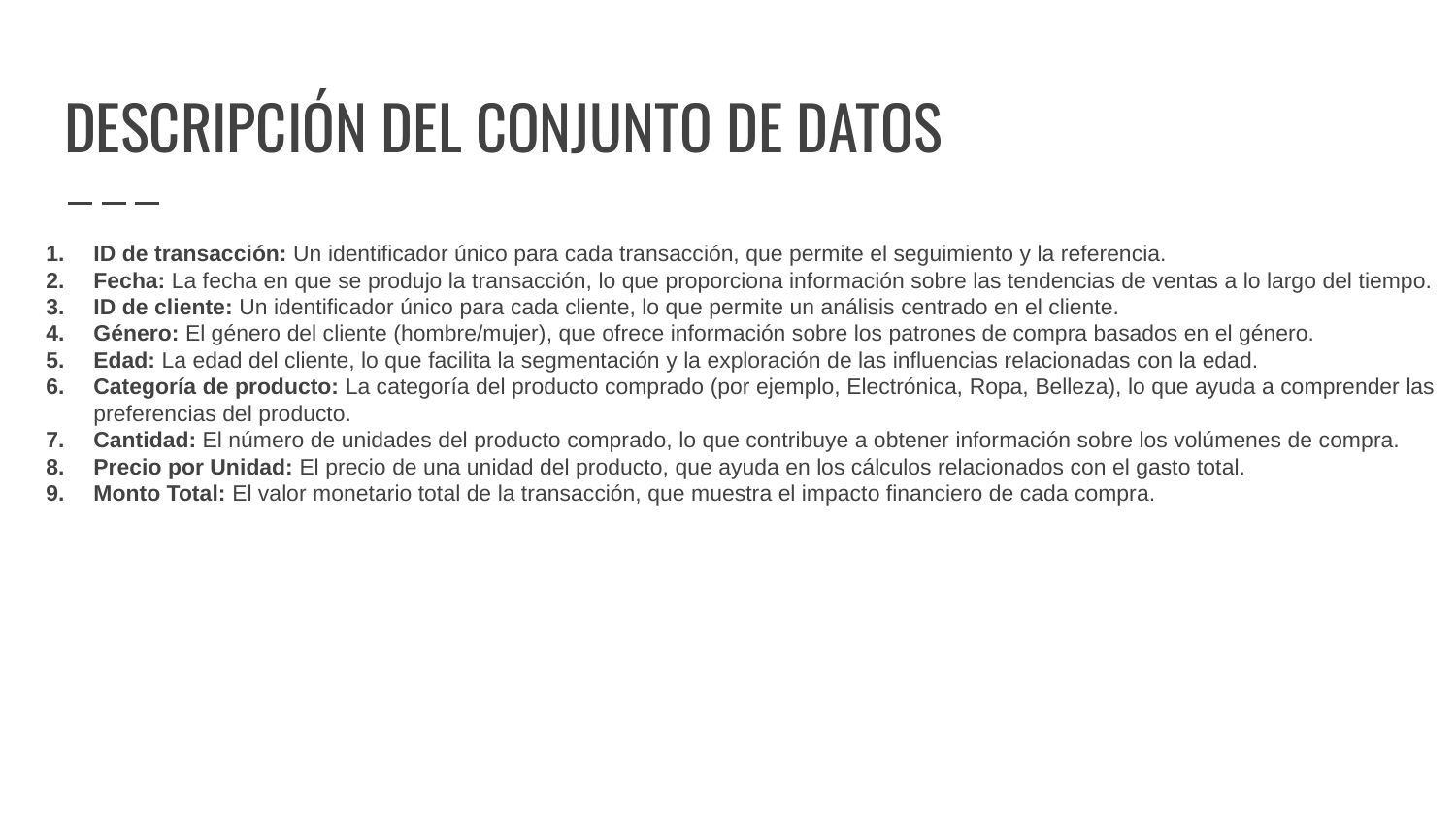

# DESCRIPCIÓN DEL CONJUNTO DE DATOS
ID de transacción: Un identificador único para cada transacción, que permite el seguimiento y la referencia.
Fecha: La fecha en que se produjo la transacción, lo que proporciona información sobre las tendencias de ventas a lo largo del tiempo.
ID de cliente: Un identificador único para cada cliente, lo que permite un análisis centrado en el cliente.
Género: El género del cliente (hombre/mujer), que ofrece información sobre los patrones de compra basados en el género.
Edad: La edad del cliente, lo que facilita la segmentación y la exploración de las influencias relacionadas con la edad.
Categoría de producto: La categoría del producto comprado (por ejemplo, Electrónica, Ropa, Belleza), lo que ayuda a comprender las preferencias del producto.
Cantidad: El número de unidades del producto comprado, lo que contribuye a obtener información sobre los volúmenes de compra.
Precio por Unidad: El precio de una unidad del producto, que ayuda en los cálculos relacionados con el gasto total.
Monto Total: El valor monetario total de la transacción, que muestra el impacto financiero de cada compra.